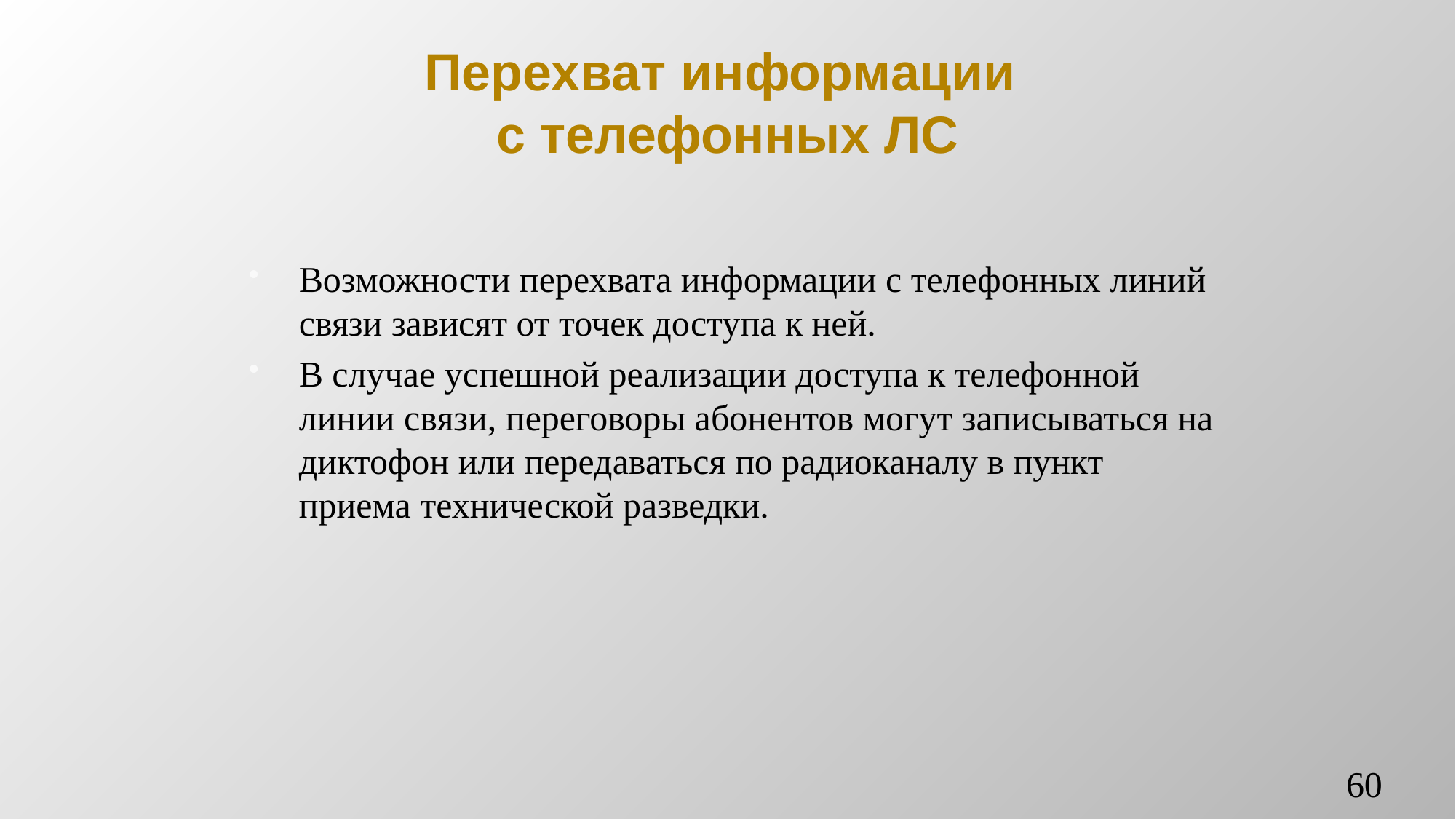

# Перехват информации с телефонных ЛС
Возможности перехвата информации с телефонных линий связи зависят от точек доступа к ней.
В случае успешной реализации доступа к телефонной линии связи, переговоры абонентов могут записываться на диктофон или передаваться по радиоканалу в пункт приема технической разведки.

60